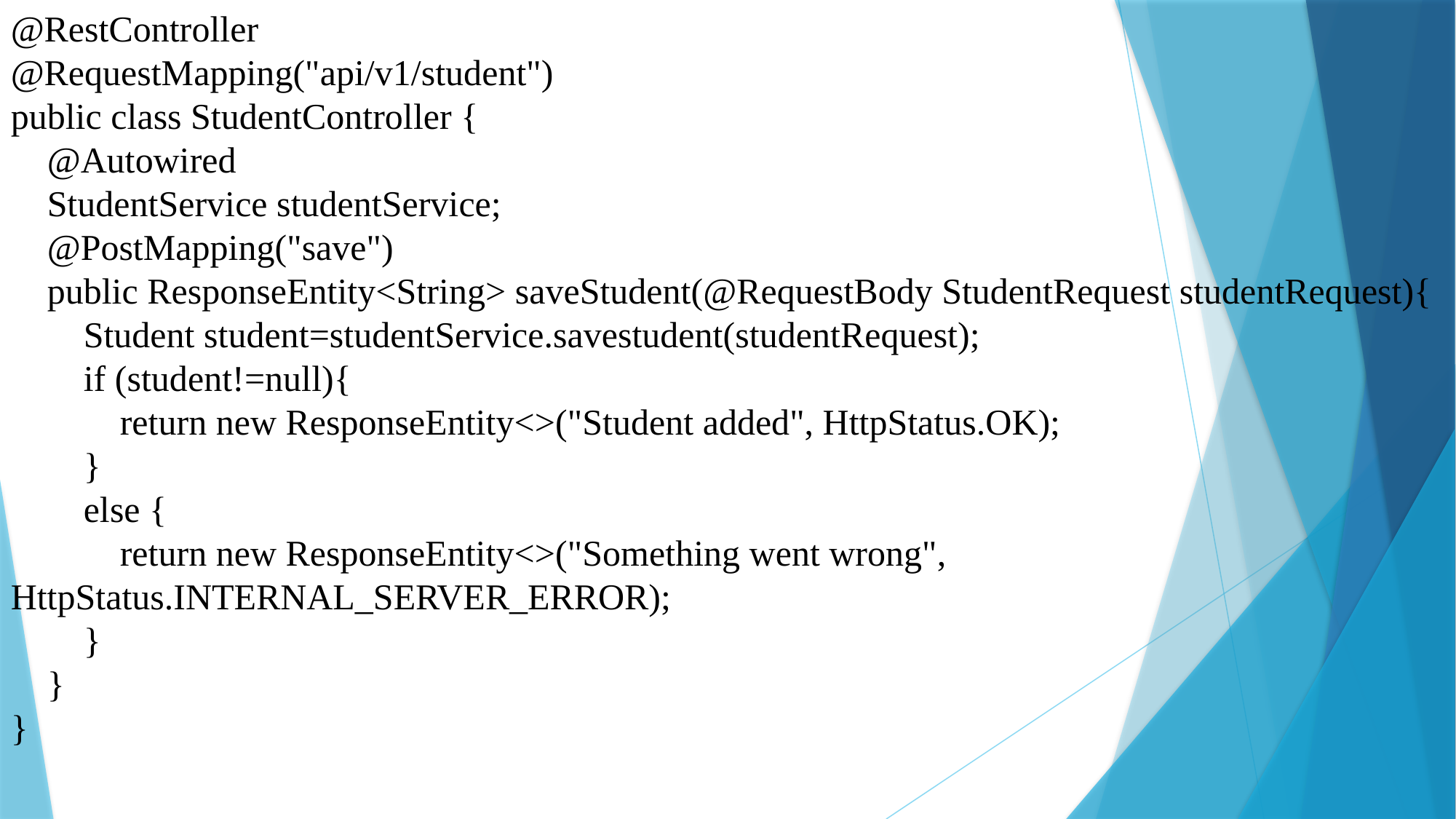

@RestController
@RequestMapping("api/v1/student")
public class StudentController {
    @Autowired
    StudentService studentService;
    @PostMapping("save")
    public ResponseEntity<String> saveStudent(@RequestBody StudentRequest studentRequest){
        Student student=studentService.savestudent(studentRequest);
        if (student!=null){
            return new ResponseEntity<>("Student added", HttpStatus.OK);
        }
        else {
            return new ResponseEntity<>("Something went wrong", HttpStatus.INTERNAL_SERVER_ERROR);
        }
    }
}